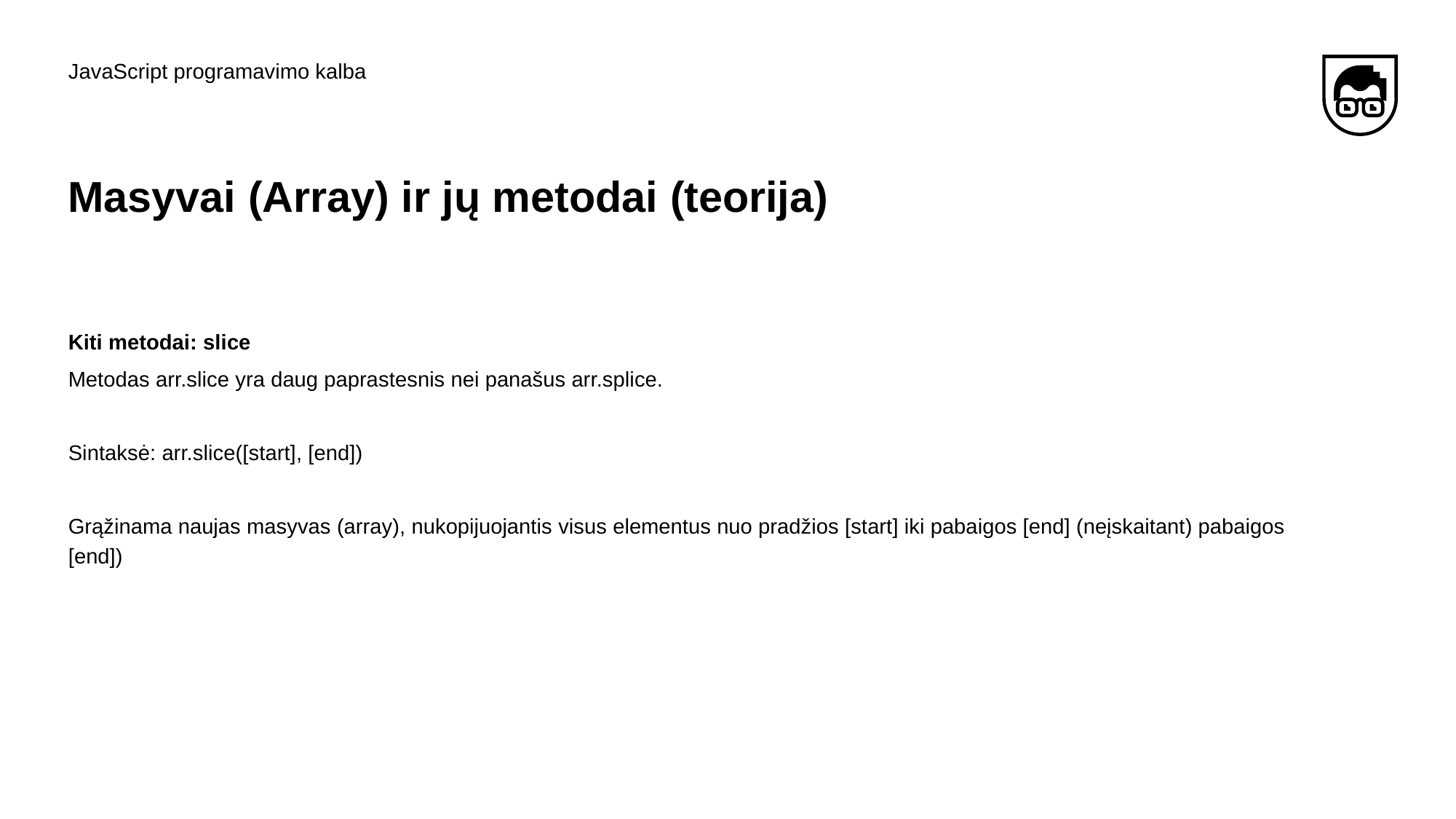

JavaScript programavimo kalba
# Masyvai​ (Array) ​ir​ ​jų​ ​metodai (teorija)
Kiti metodai: slice
Metodas arr.slice yra daug paprastesnis nei panašus arr.splice.

Sintaksė: arr.slice([start], [end])

Grąžinama naujas masyvas (array), nukopijuojantis visus elementus nuo pradžios [start] iki pabaigos [end] (neįskaitant) pabaigos [end])